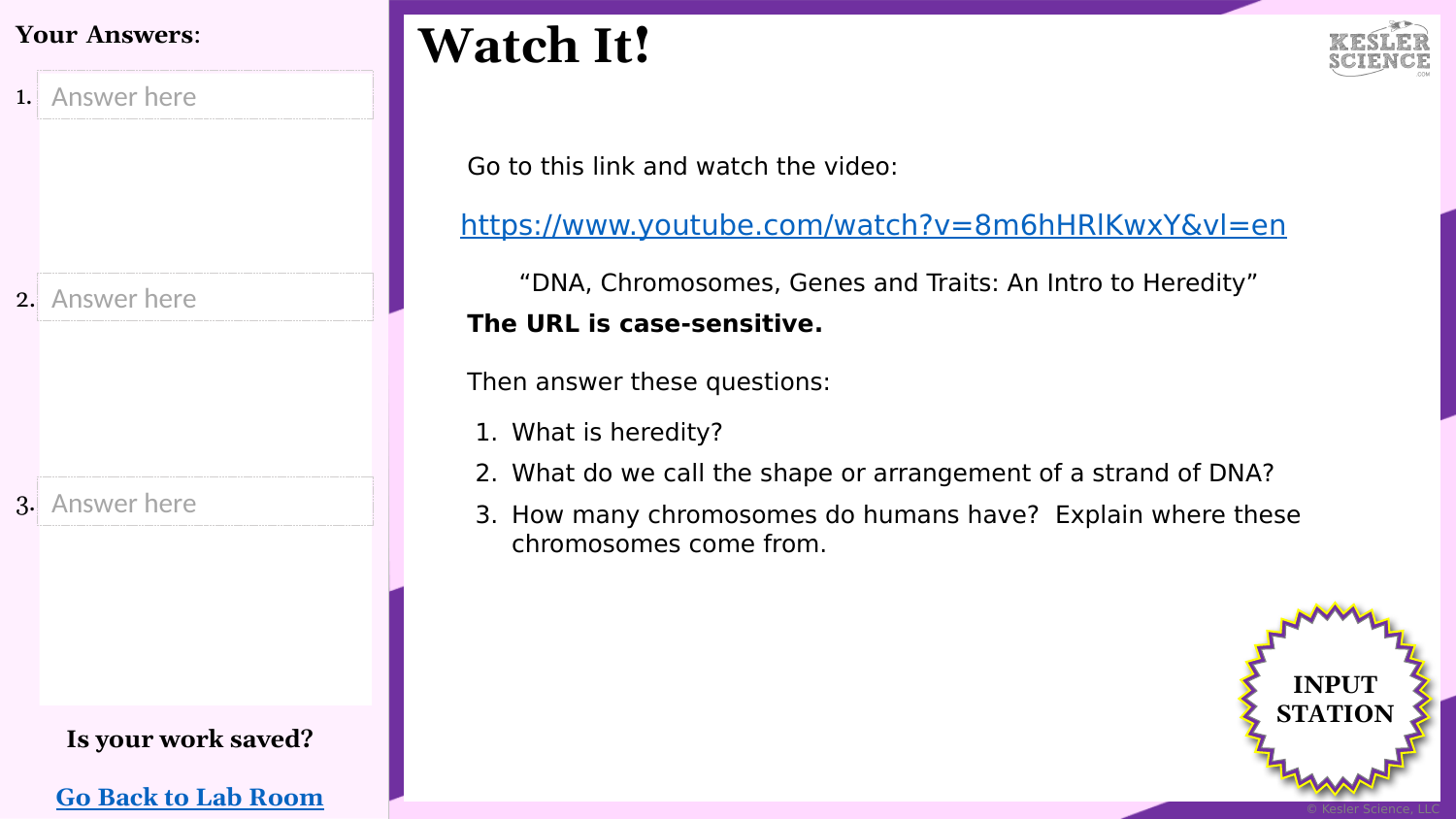

Answer here
https://www.youtube.com/watch?v=8m6hHRlKwxY&vl=en
Answer here
Answer here
Is your work saved?

Go Back to Lab Room